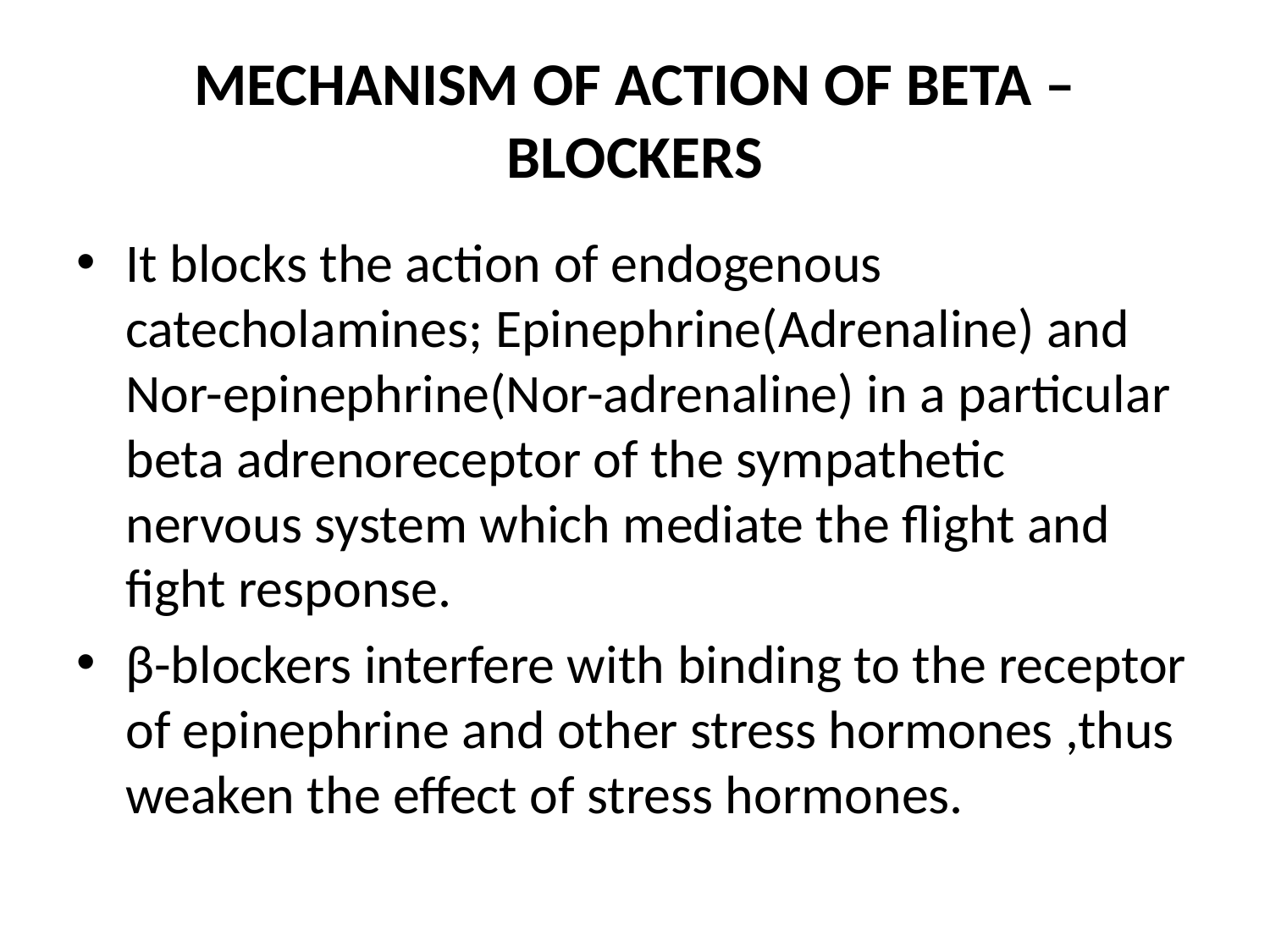

# MECHANISM OF ACTION OF BETA –BLOCKERS
It blocks the action of endogenous catecholamines; Epinephrine(Adrenaline) and Nor-epinephrine(Nor-adrenaline) in a particular beta adrenoreceptor of the sympathetic nervous system which mediate the flight and fight response.
β-blockers interfere with binding to the receptor of epinephrine and other stress hormones ,thus weaken the effect of stress hormones.